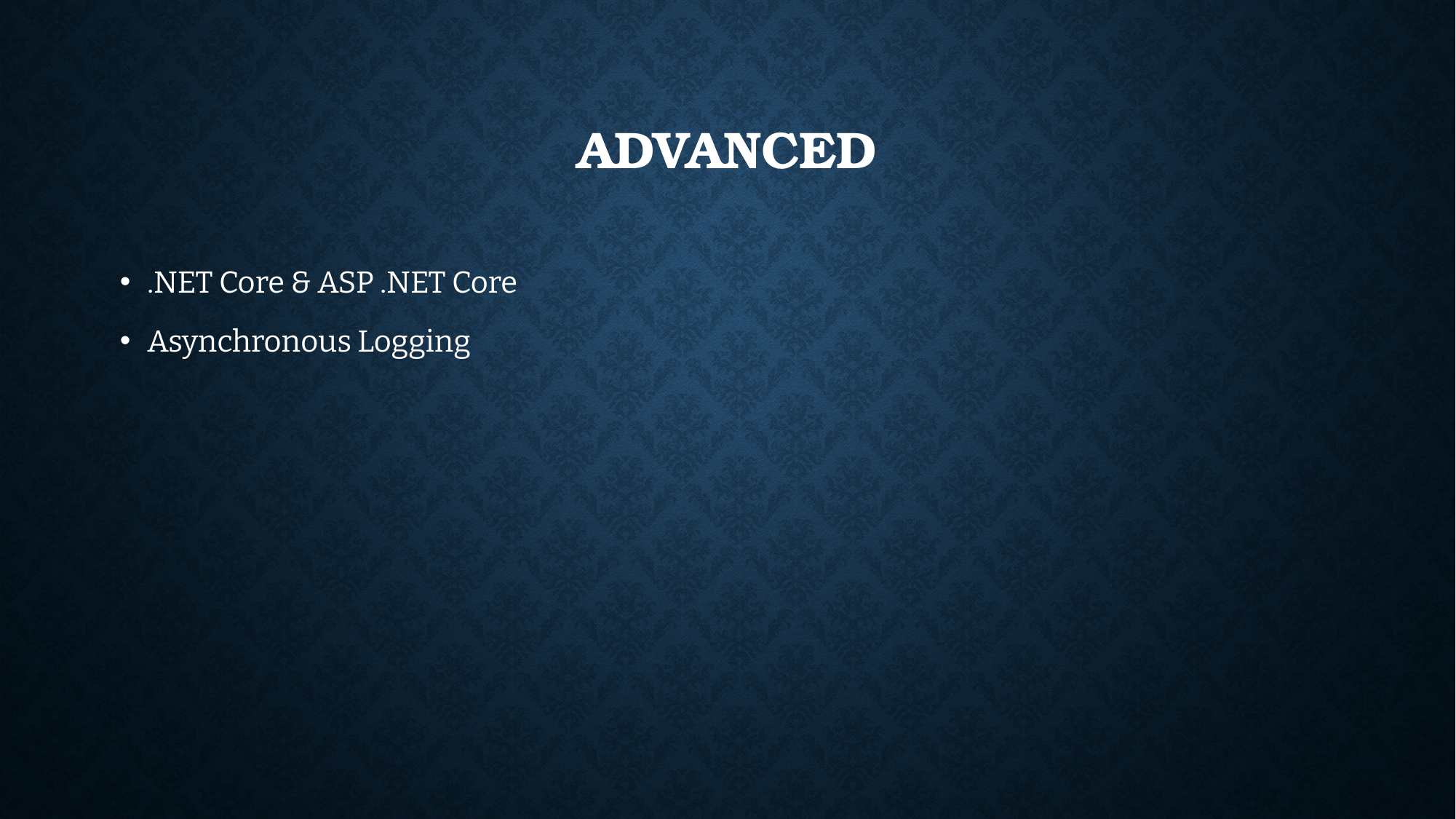

# Advanced
.NET Core & ASP .NET Core
Asynchronous Logging